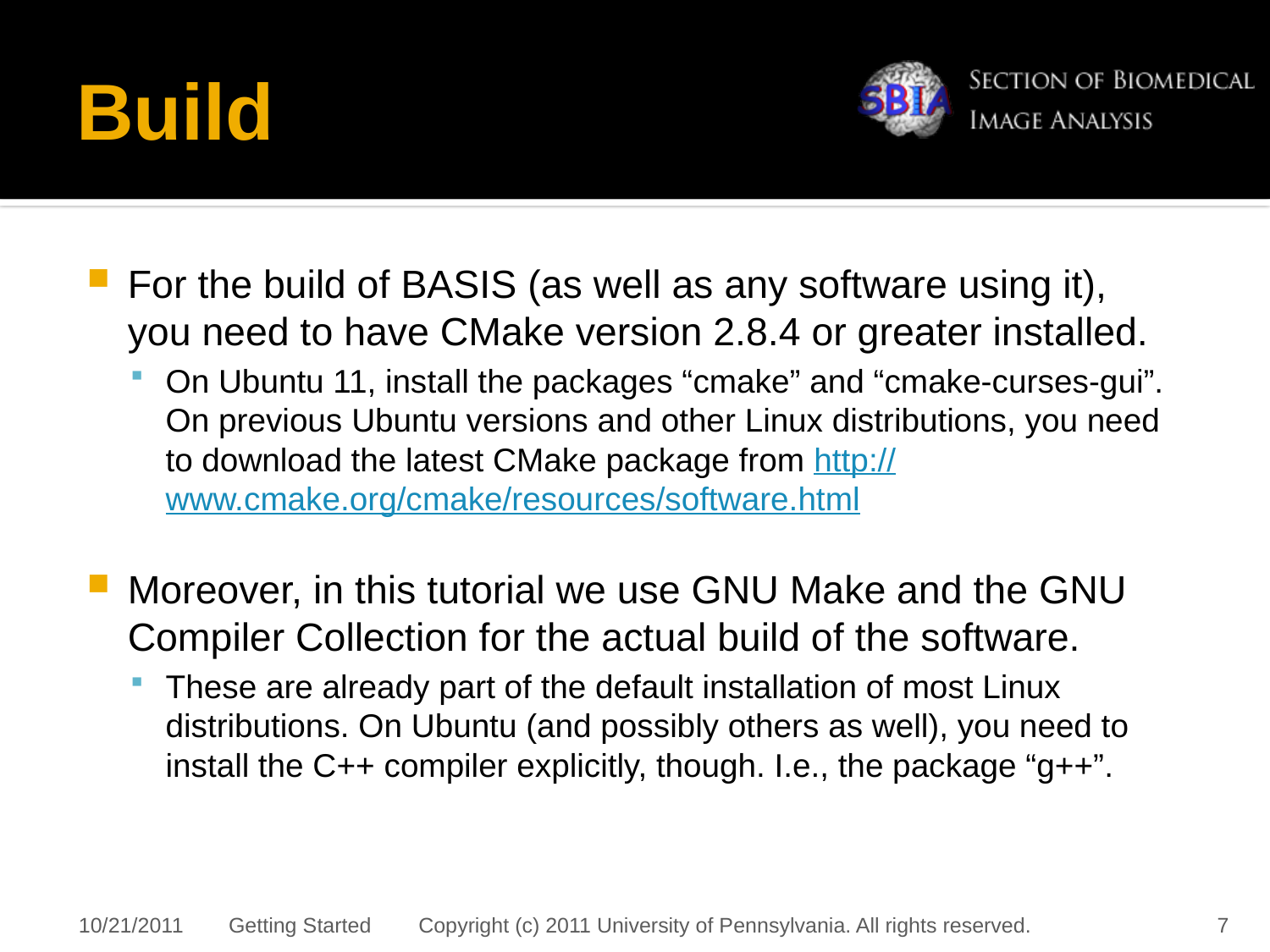

# Build
For the build of BASIS (as well as any software using it),
you need to have CMake version 2.8.4 or greater installed.
On Ubuntu 11, install the packages “cmake” and “cmake-curses-gui”. On previous Ubuntu versions and other Linux distributions, you need to download the latest CMake package from http://www.cmake.org/cmake/resources/software.html

Moreover, in this tutorial we use GNU Make and the GNU Compiler Collection for the actual build of the software.
These are already part of the default installation of most Linux distributions. On Ubuntu (and possibly others as well), you need to install the C++ compiler explicitly, though. I.e., the package “g++”.

10/21/2011
Getting Started        Copyright (c) 2011 University of Pennsylvania. All rights reserved.
7